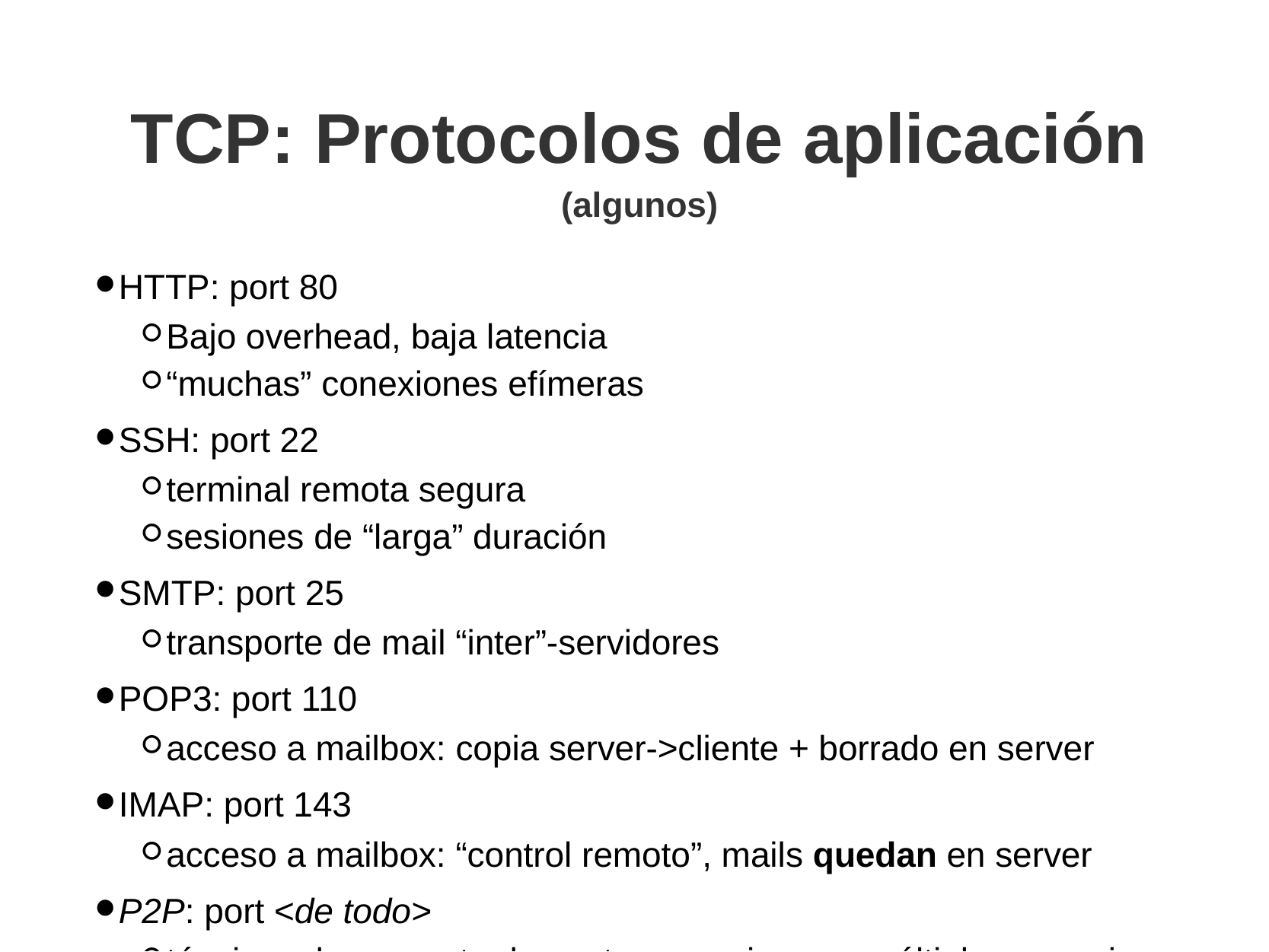

TCP: Protocolos de aplicación
(algunos)‏
HTTP: port 80
Bajo overhead, baja latencia
“muchas” conexiones efímeras
SSH: port 22
terminal remota segura
sesiones de “larga” duración
SMTP: port 25
transporte de mail “inter”-servidores
POP3: port 110
acceso a mailbox: copia server->cliente + borrado en server
IMAP: port 143
acceso a mailbox: “control remoto”, mails quedan en server
P2P: port <de todo>
técnicas de aumento de ventana masiva con múltiples conexiones